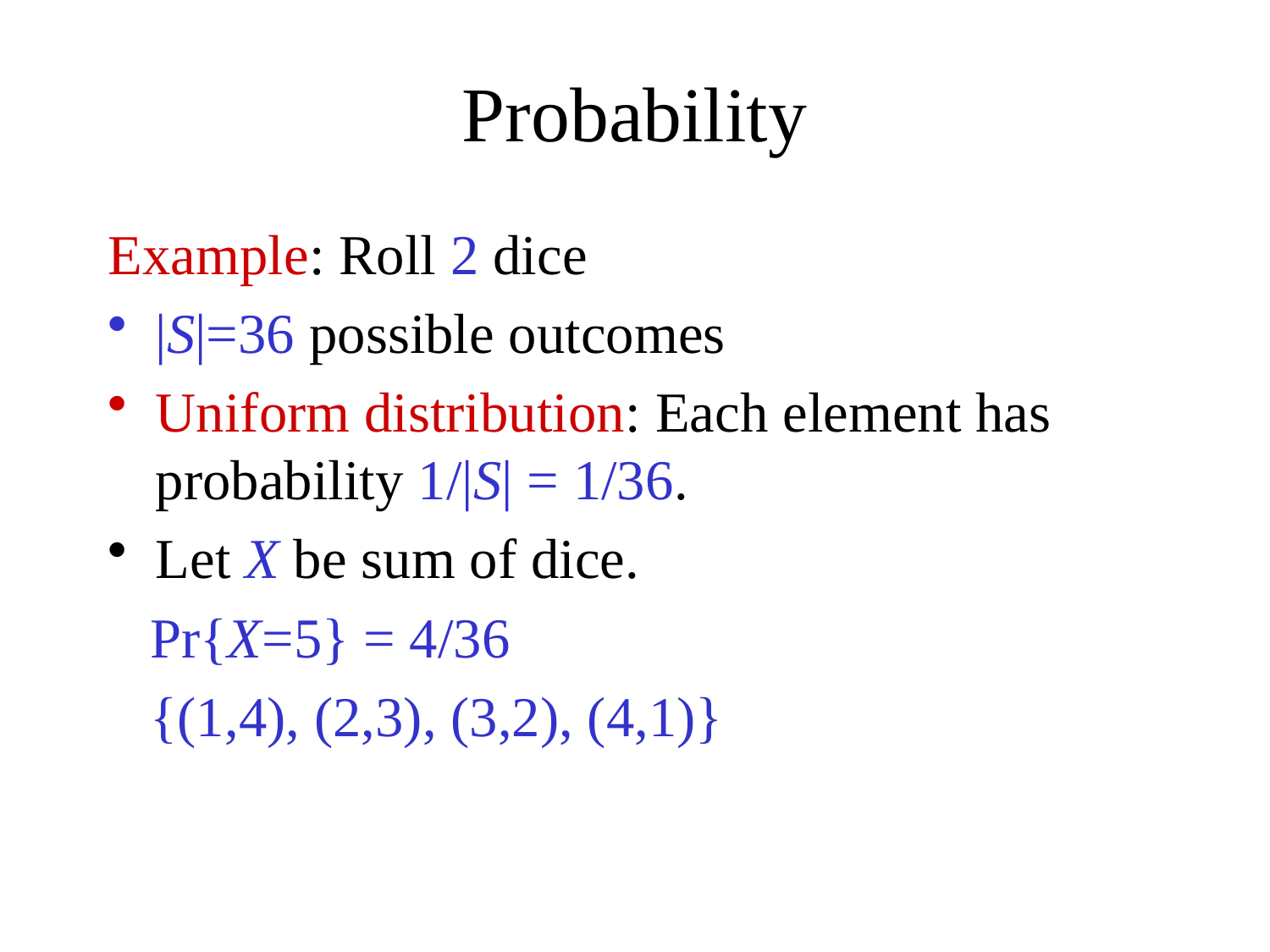

# Probability
Example: Roll 2 dice
|S|=36 possible outcomes
Uniform distribution: Each element has probability 1/|S| = 1/36.
Let X be sum of dice.
   Pr{X=5} = 4/36
   {(1,4), (2,3), (3,2), (4,1)}
32